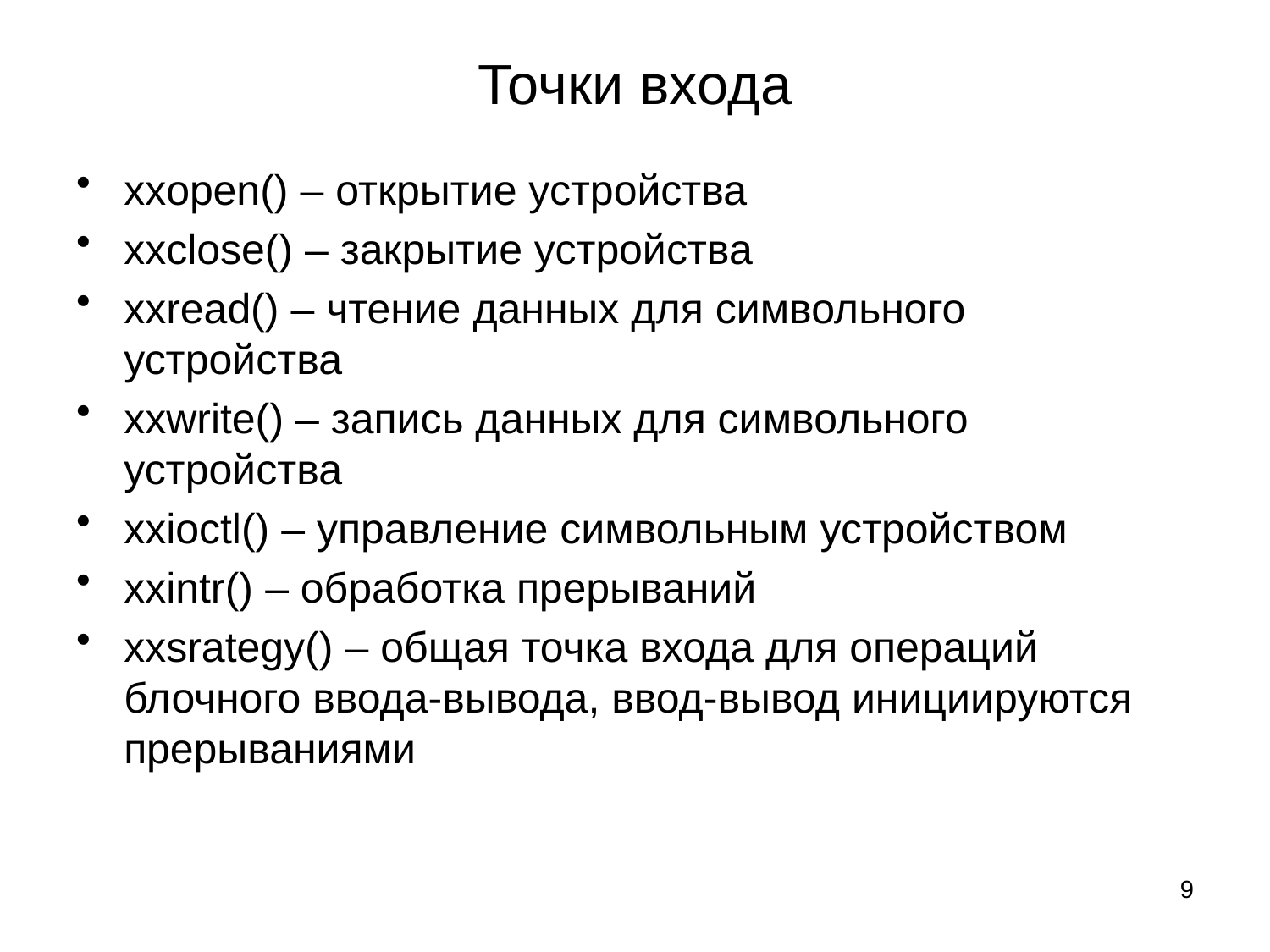

# Точки входа
xxopen() – открытие устройства
xxclose() – закрытие устройства
xxread() – чтение данных для символьного устройства
xxwrite() – запись данных для символьного устройства
xxioctl() – управление символьным устройством
xxintr() – обработка прерываний
xxsrategy() – общая точка входа для операций блочного ввода-вывода, ввод-вывод инициируются прерываниями
9